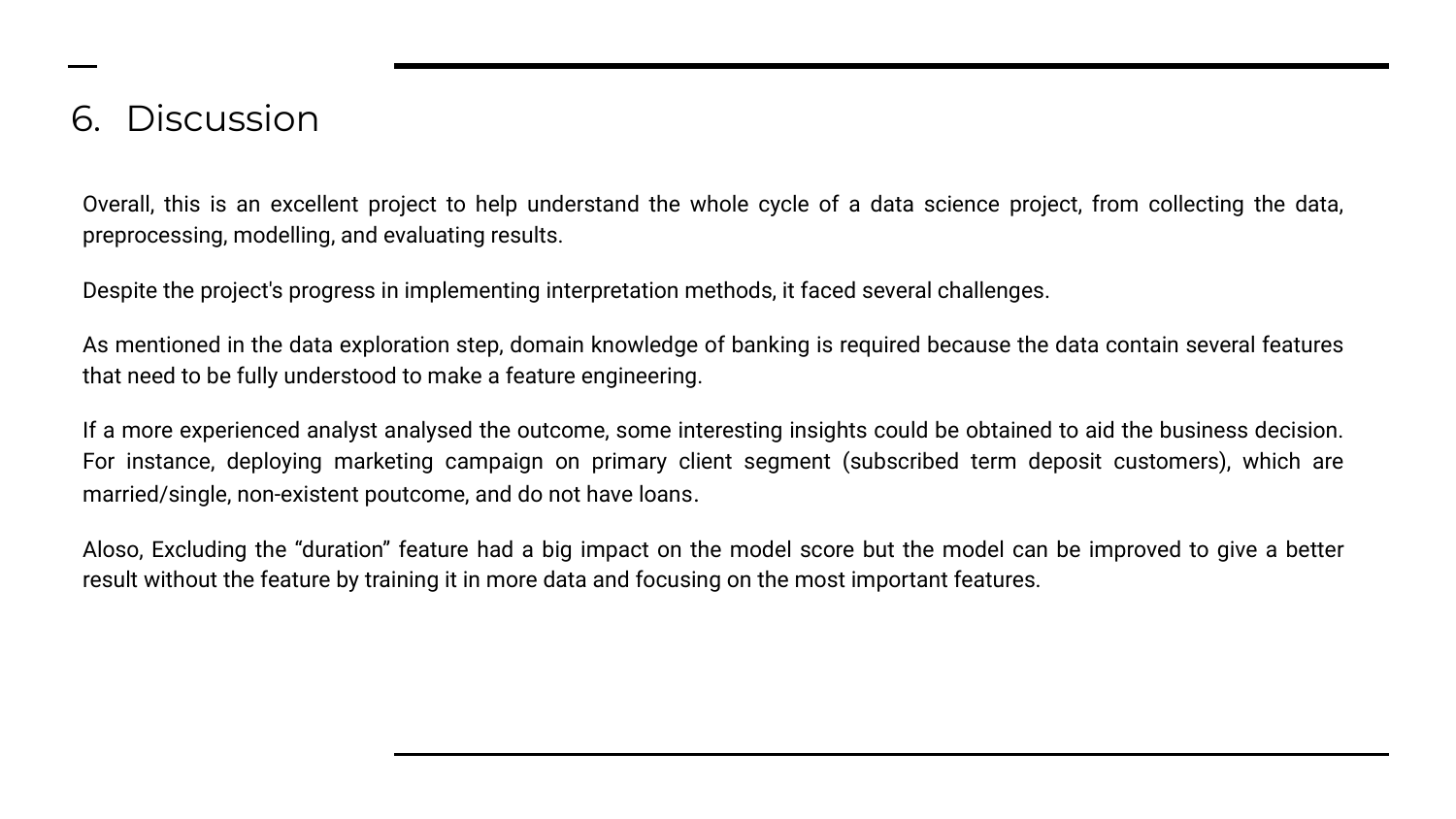

# Discussion

Overall, this is an excellent project to help understand the whole cycle of a data science project, from collecting the data, preprocessing, modelling, and evaluating results.
Despite the project's progress in implementing interpretation methods, it faced several challenges.
As mentioned in the data exploration step, domain knowledge of banking is required because the data contain several features that need to be fully understood to make a feature engineering.
If a more experienced analyst analysed the outcome, some interesting insights could be obtained to aid the business decision. For instance, deploying marketing campaign on primary client segment (subscribed term deposit customers), which are married/single, non-existent poutcome, and do not have loans.
Aloso, Excluding the “duration” feature had a big impact on the model score but the model can be improved to give a better result without the feature by training it in more data and focusing on the most important features.